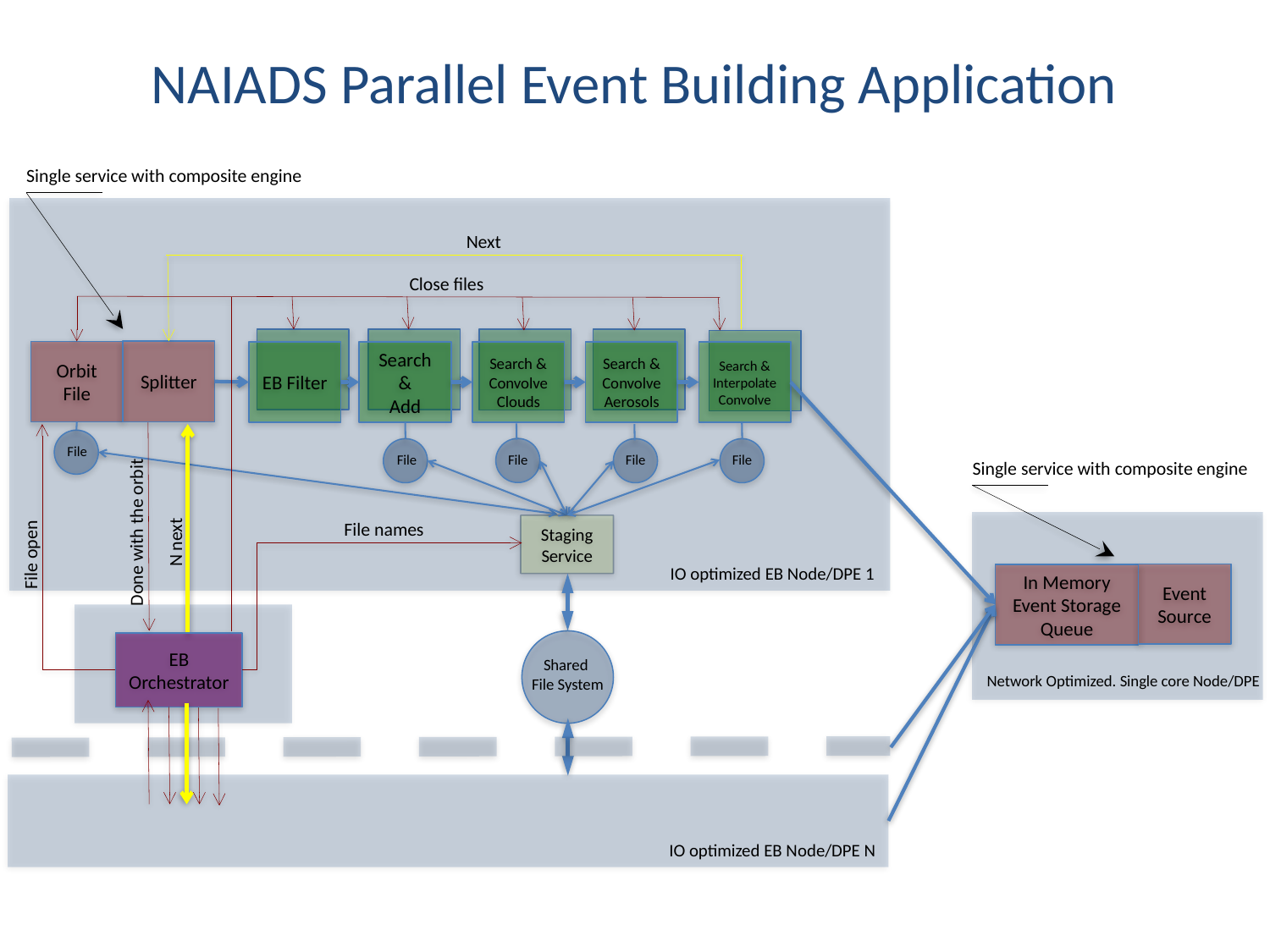

NAIADS Parallel Event Building Application
Single service with composite engine

Next
Close files

Splitter
Orbit
File
EB Filter
Search &
Add
Search &
Convolve
Clouds
Search &
Convolve
Aerosols
Search &
Interpolate
Convolve

File

File
File
File
File
Single service with composite engine
File names

Done with the orbit
Staging
Service
N next
File open
IO optimized EB Node/DPE 1
In Memory
Event Storage
Queue
Event
Source

EB
Orchestrator
Shared
File System
Network Optimized. Single core Node/DPE

IO optimized EB Node/DPE N